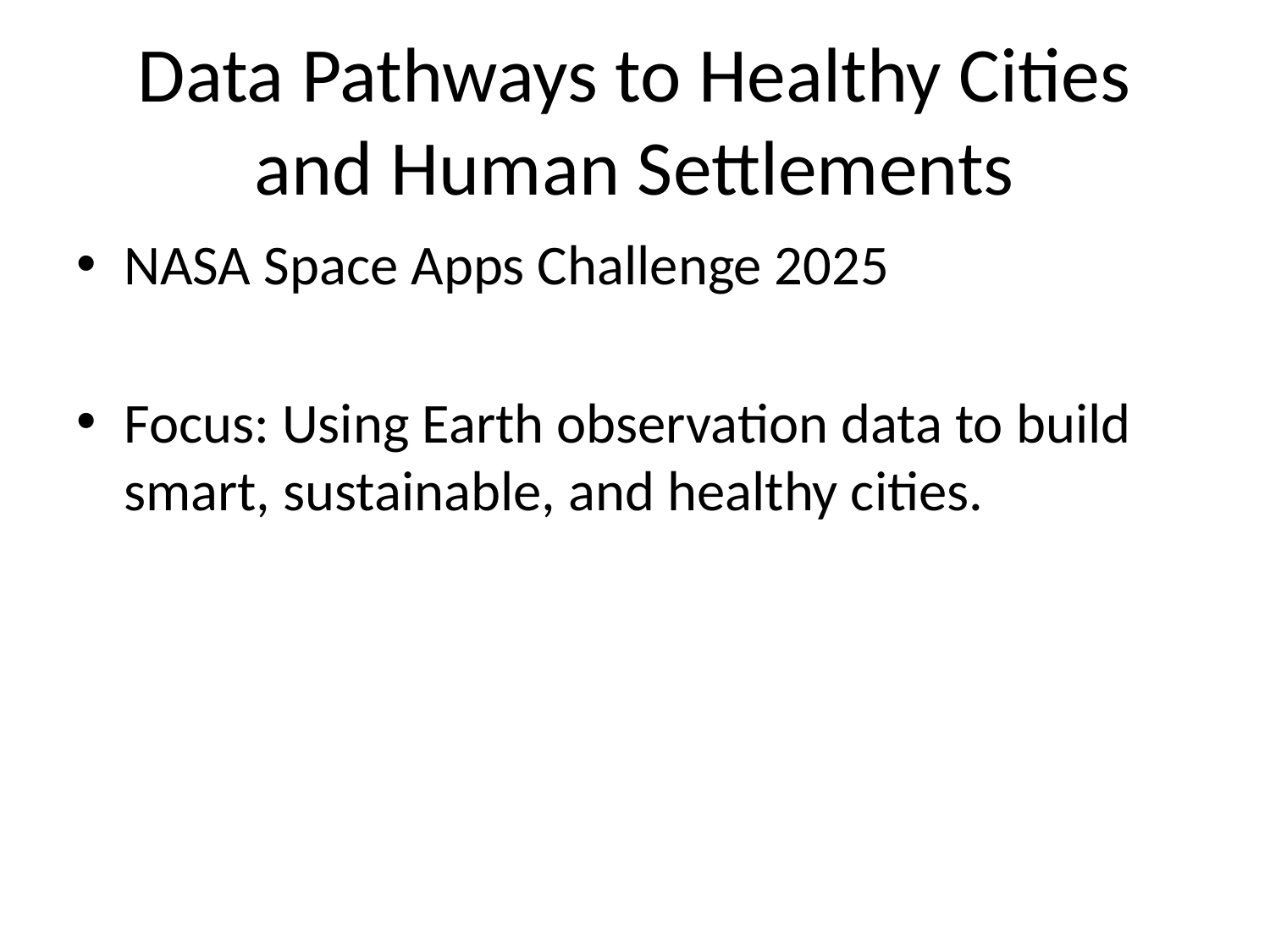

# Data Pathways to Healthy Cities and Human Settlements
NASA Space Apps Challenge 2025

Focus: Using Earth observation data to build smart, sustainable, and healthy cities.